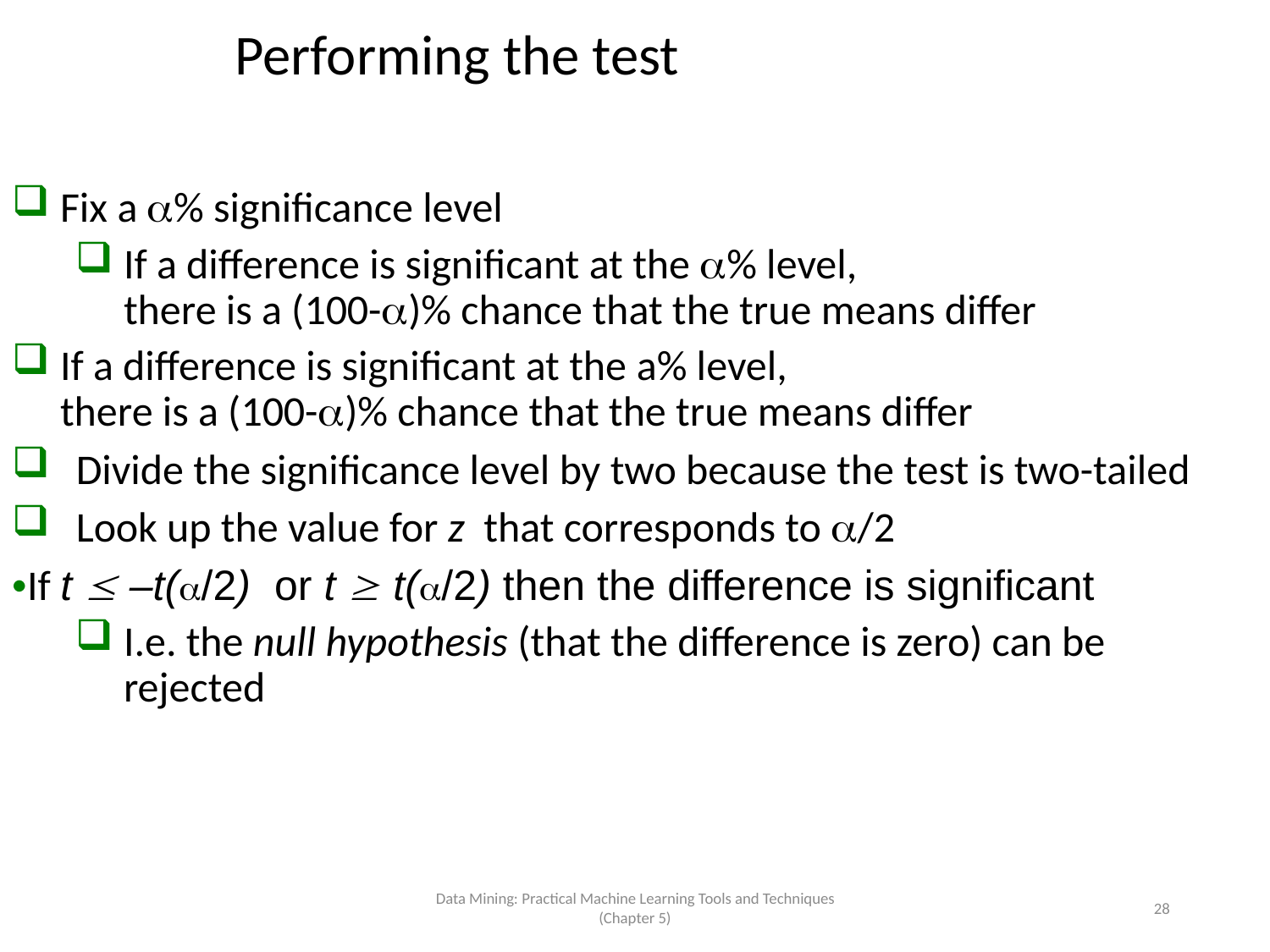

Performing the test
Fix a α% significance level
If a difference is significant at the α% level,
there is a (100-α)% chance that the true means differ
If a difference is significant at the a% level,
there is a (100-α)% chance that the true means differ
Divide the significance level by two because the test is two-tailed
Look up the value for z  that corresponds to α/2
If t ≤ –t(α/2)  or t ≥ t(α/2) then the difference is significant
I.e. the null hypothesis (that the difference is zero) can be rejected
Data Mining: Practical Machine Learning Tools and Techniques (Chapter 5)
28